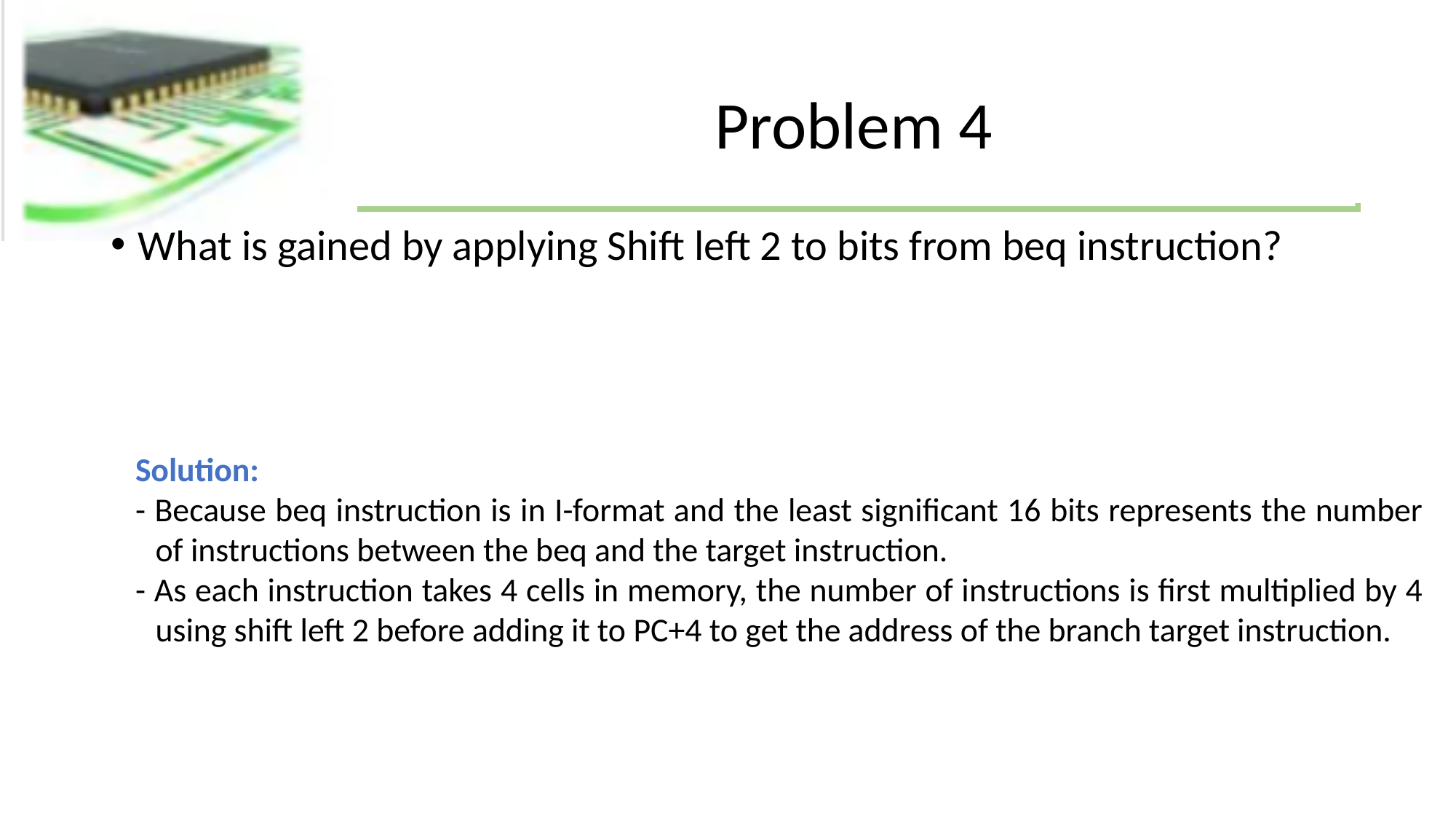

# Problem 4
What is gained by applying Shift left 2 to bits from beq instruction?

Solution:
- Because beq instruction is in I-format and the least significant 16 bits represents the number of instructions between the beq and the target instruction.
- As each instruction takes 4 cells in memory, the number of instructions is first multiplied by 4 using shift left 2 before adding it to PC+4 to get the address of the branch target instruction.